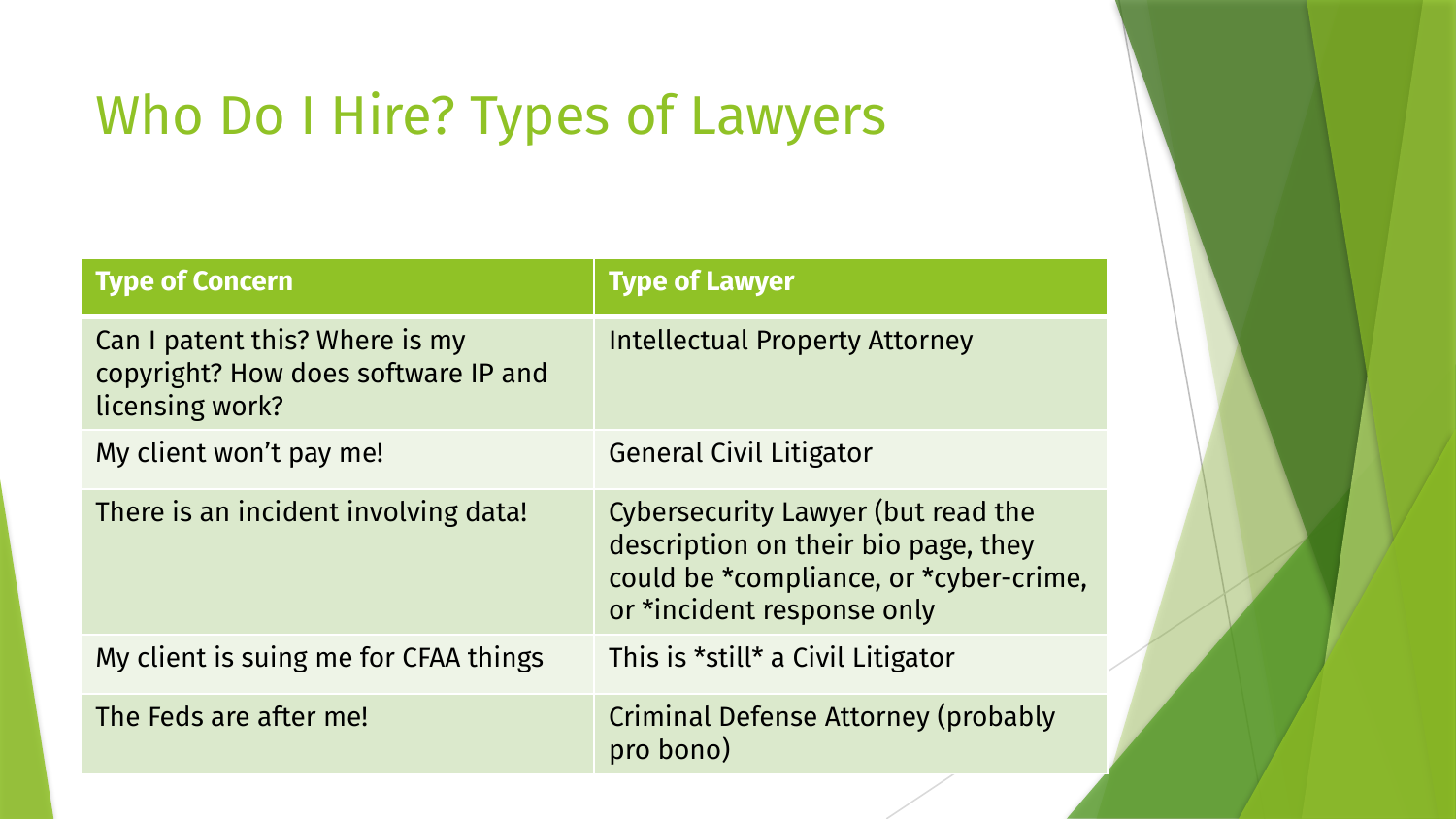

# Who Do I Hire? Types of Lawyers
| Type of Concern | Type of Lawyer |
| --- | --- |
| Can I patent this? Where is my copyright? How does software IP and licensing work? | Intellectual Property Attorney |
| My client won’t pay me! | General Civil Litigator |
| There is an incident involving data! | Cybersecurity Lawyer (but read the description on their bio page, they could be \*compliance, or \*cyber-crime, or \*incident response only |
| My client is suing me for CFAA things | This is \*still\* a Civil Litigator |
| The Feds are after me! | Criminal Defense Attorney (probably pro bono) |